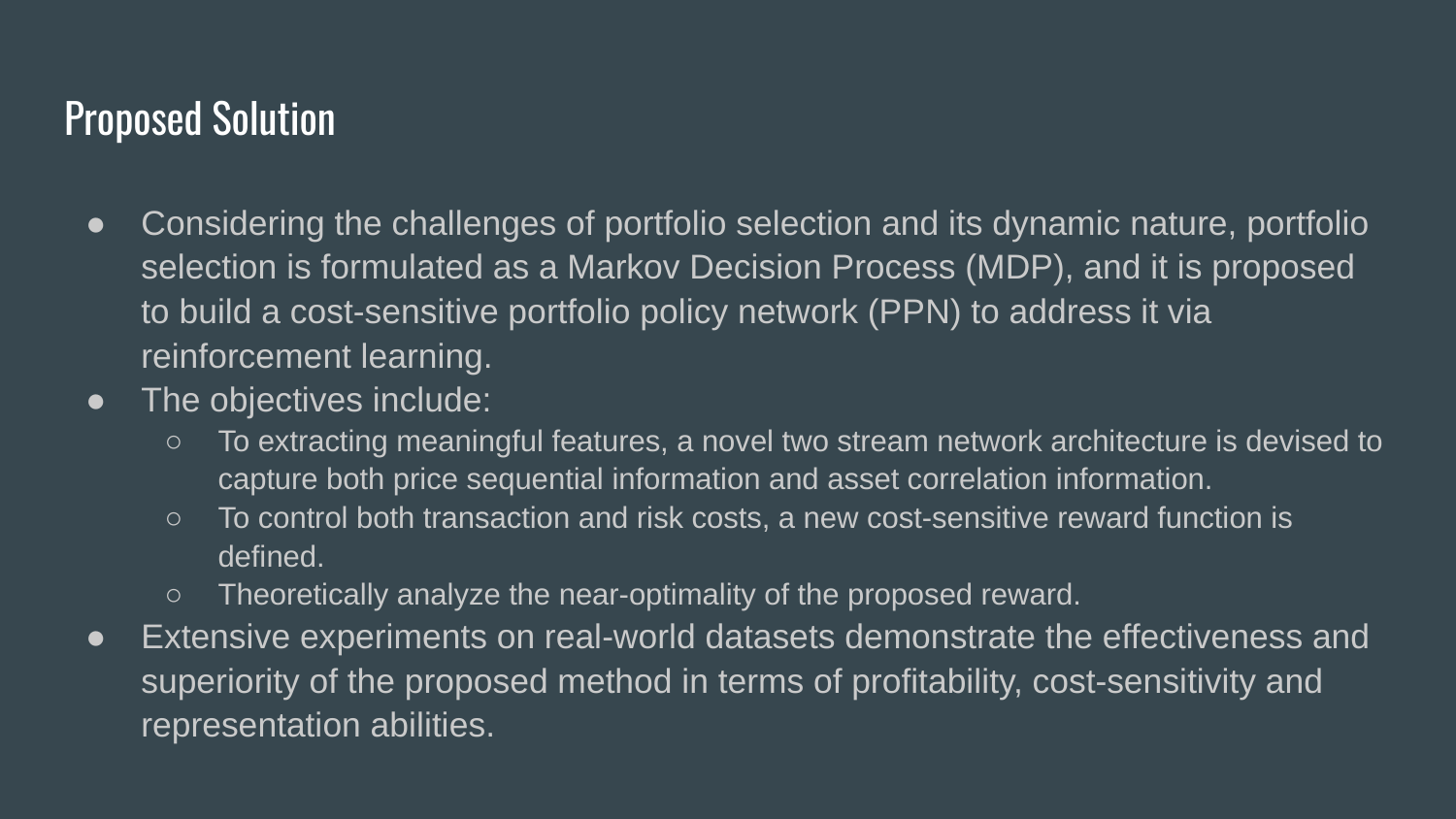

# Proposed Solution
Considering the challenges of portfolio selection and its dynamic nature, portfolio selection is formulated as a Markov Decision Process (MDP), and it is proposed to build a cost-sensitive portfolio policy network (PPN) to address it via reinforcement learning.
The objectives include:
To extracting meaningful features, a novel two stream network architecture is devised to capture both price sequential information and asset correlation information.
To control both transaction and risk costs, a new cost-sensitive reward function is defined.
Theoretically analyze the near-optimality of the proposed reward.
Extensive experiments on real-world datasets demonstrate the effectiveness and superiority of the proposed method in terms of profitability, cost-sensitivity and representation abilities.